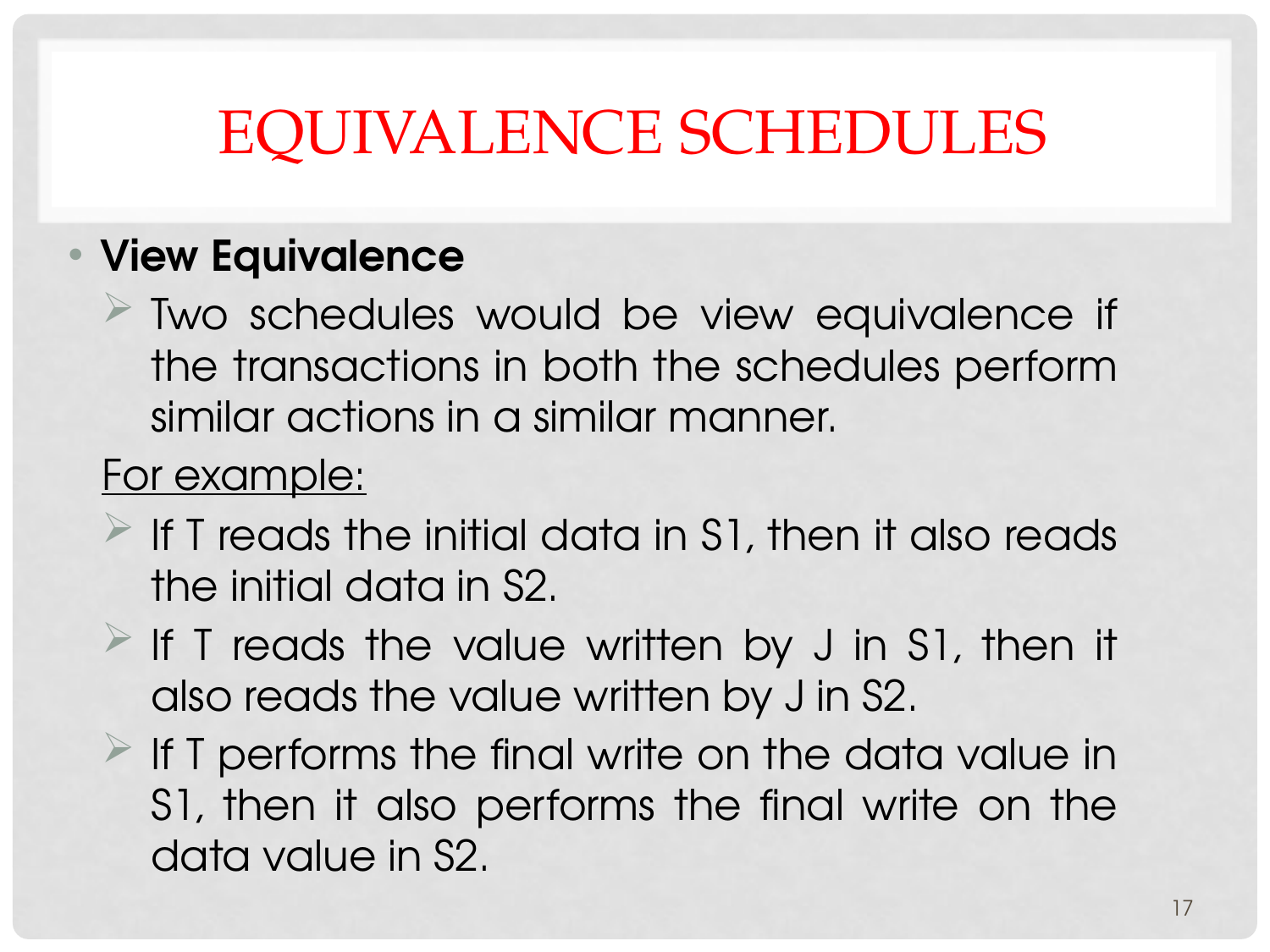

# Equivalence schedules
View Equivalence
Two schedules would be view equivalence if the transactions in both the schedules perform similar actions in a similar manner.
For example:
If T reads the initial data in S1, then it also reads the initial data in S2.
If T reads the value written by J in S1, then it also reads the value written by J in S2.
If T performs the final write on the data value in S1, then it also performs the final write on the data value in S2.
17